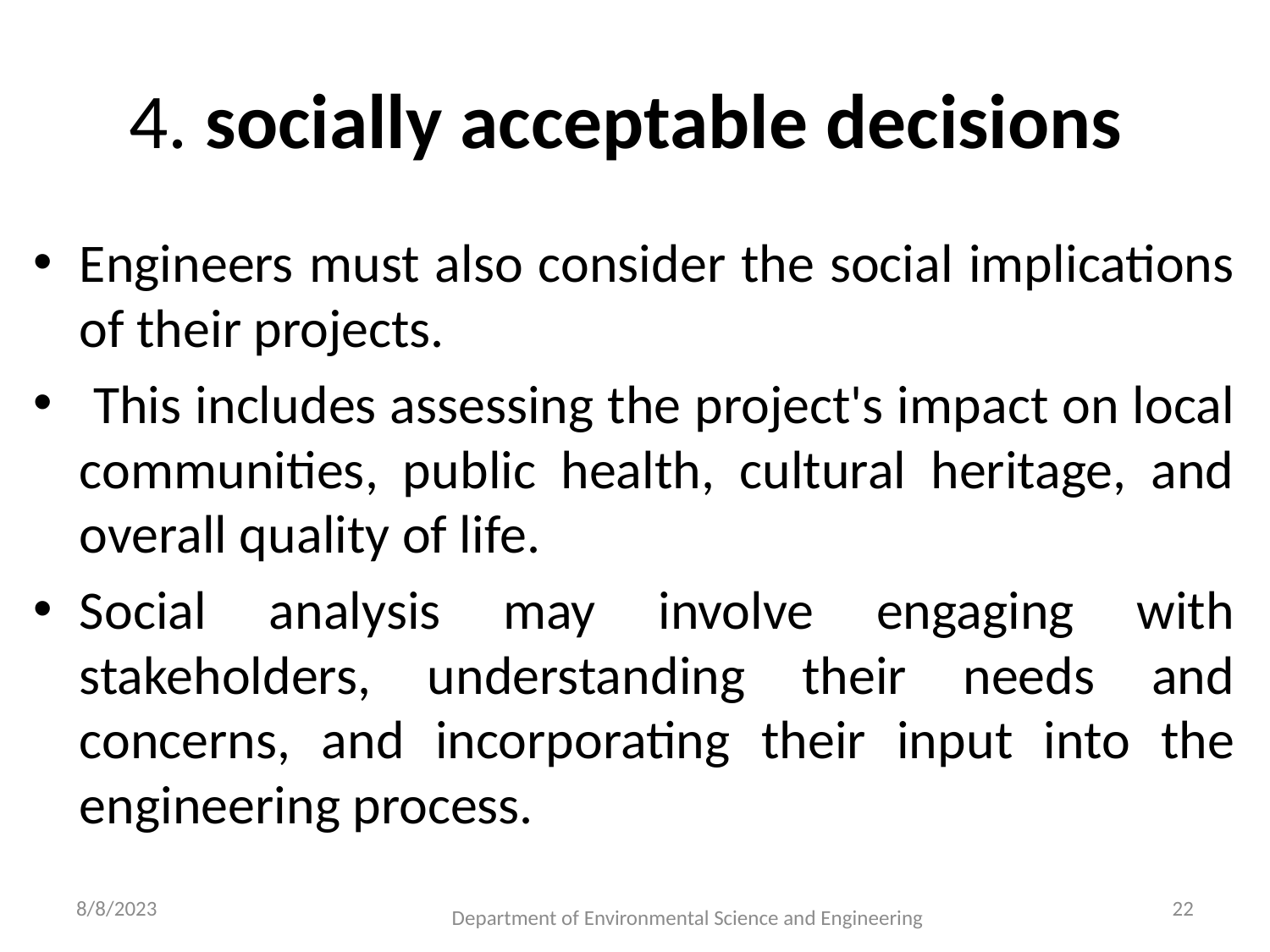

# 4. socially acceptable decisions
Engineers must also consider the social implications of their projects.
 This includes assessing the project's impact on local communities, public health, cultural heritage, and overall quality of life.
Social analysis may involve engaging with stakeholders, understanding their needs and concerns, and incorporating their input into the engineering process.
8/8/2023
Department of Environmental Science and Engineering
22